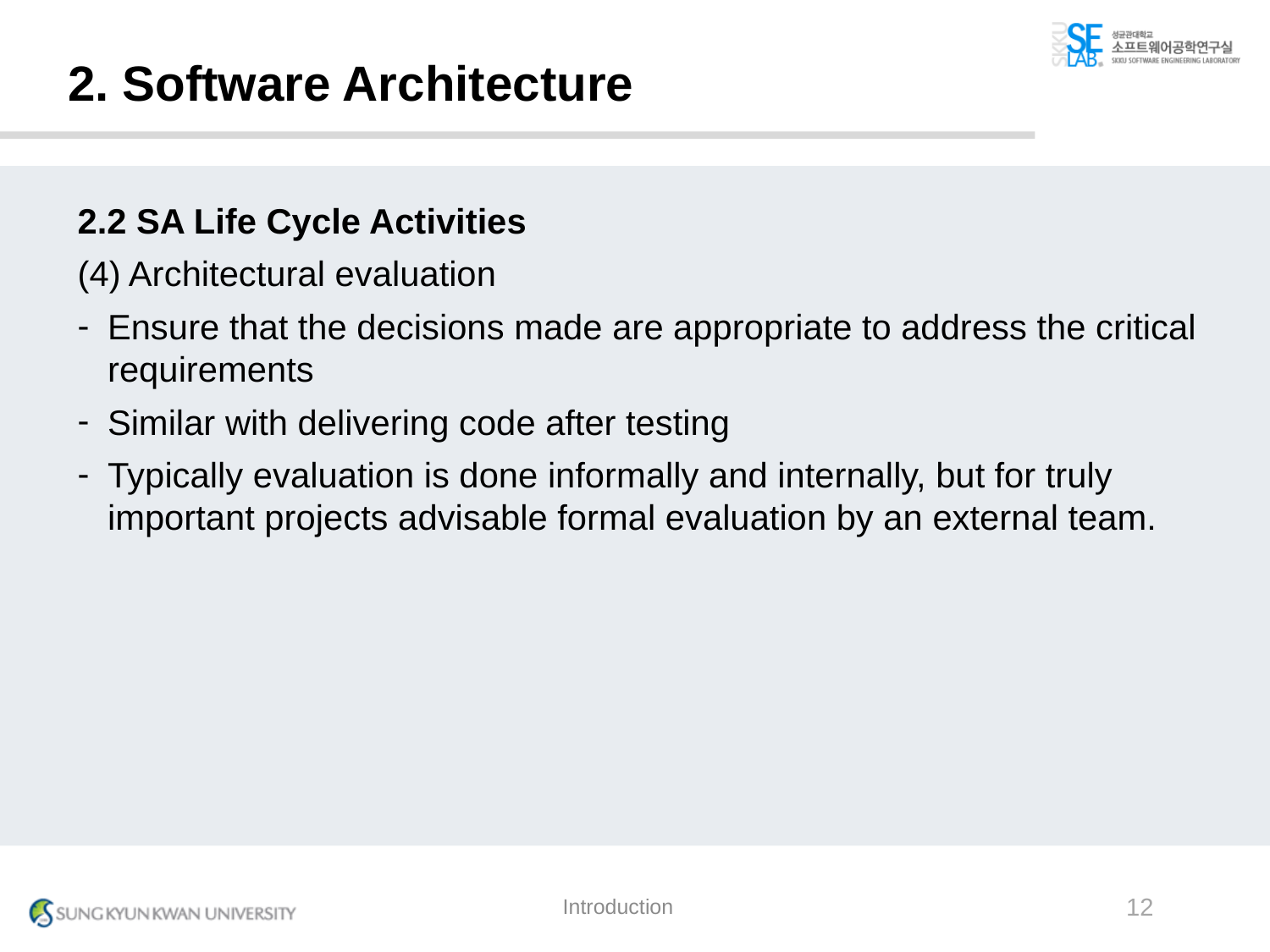

# 2. Software Architecture
2.2 SA Life Cycle Activities
(4) Architectural evaluation
Ensure that the decisions made are appropriate to address the critical requirements
Similar with delivering code after testing
Typically evaluation is done informally and internally, but for truly important projects advisable formal evaluation by an external team.

Introduction